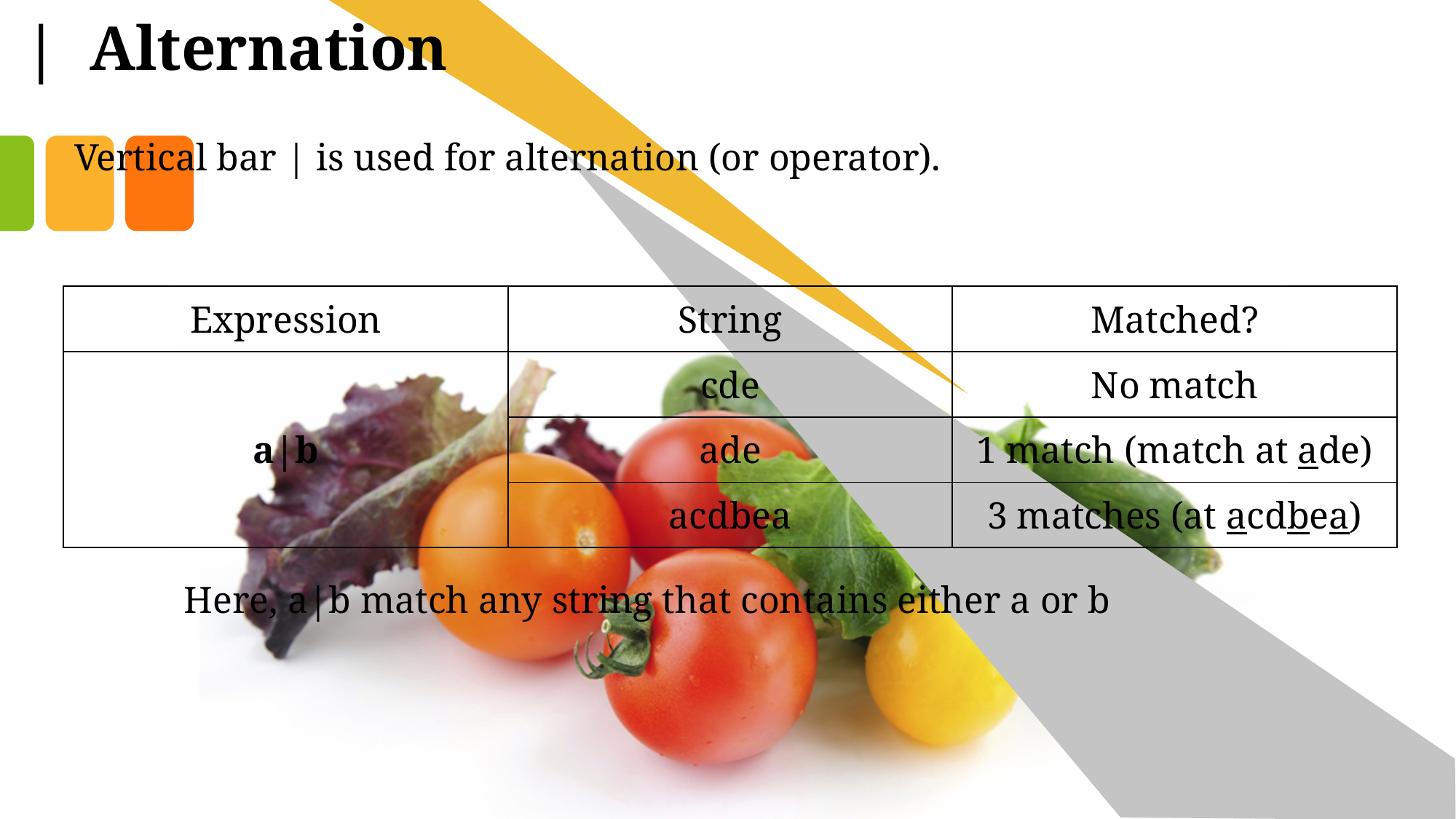

|  Alternation
Vertical bar | is used for alternation (or operator).
| Expression | String | Matched? |
| --- | --- | --- |
| a|b | cde | No match |
|  | ade | 1 match (match at ade) |
|  | acdbea | 3 matches (at acdbea) |
Here, a|b match any string that contains either a or b